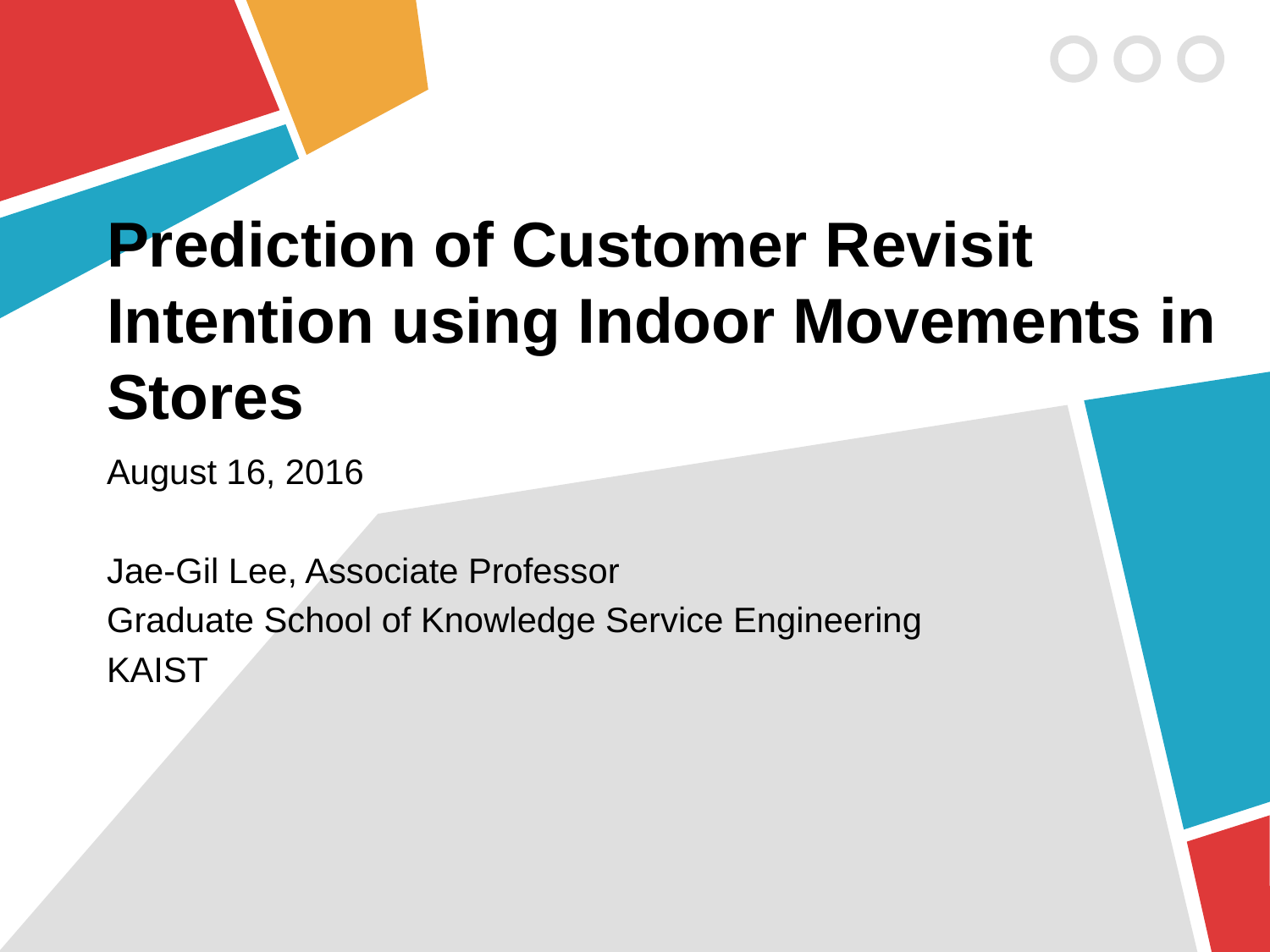

# Prediction of Customer Revisit Intention using Indoor Movements in Stores

August 16, 2016

Jae-Gil Lee, Associate Professor
Graduate School of Knowledge Service Engineering
KAIST